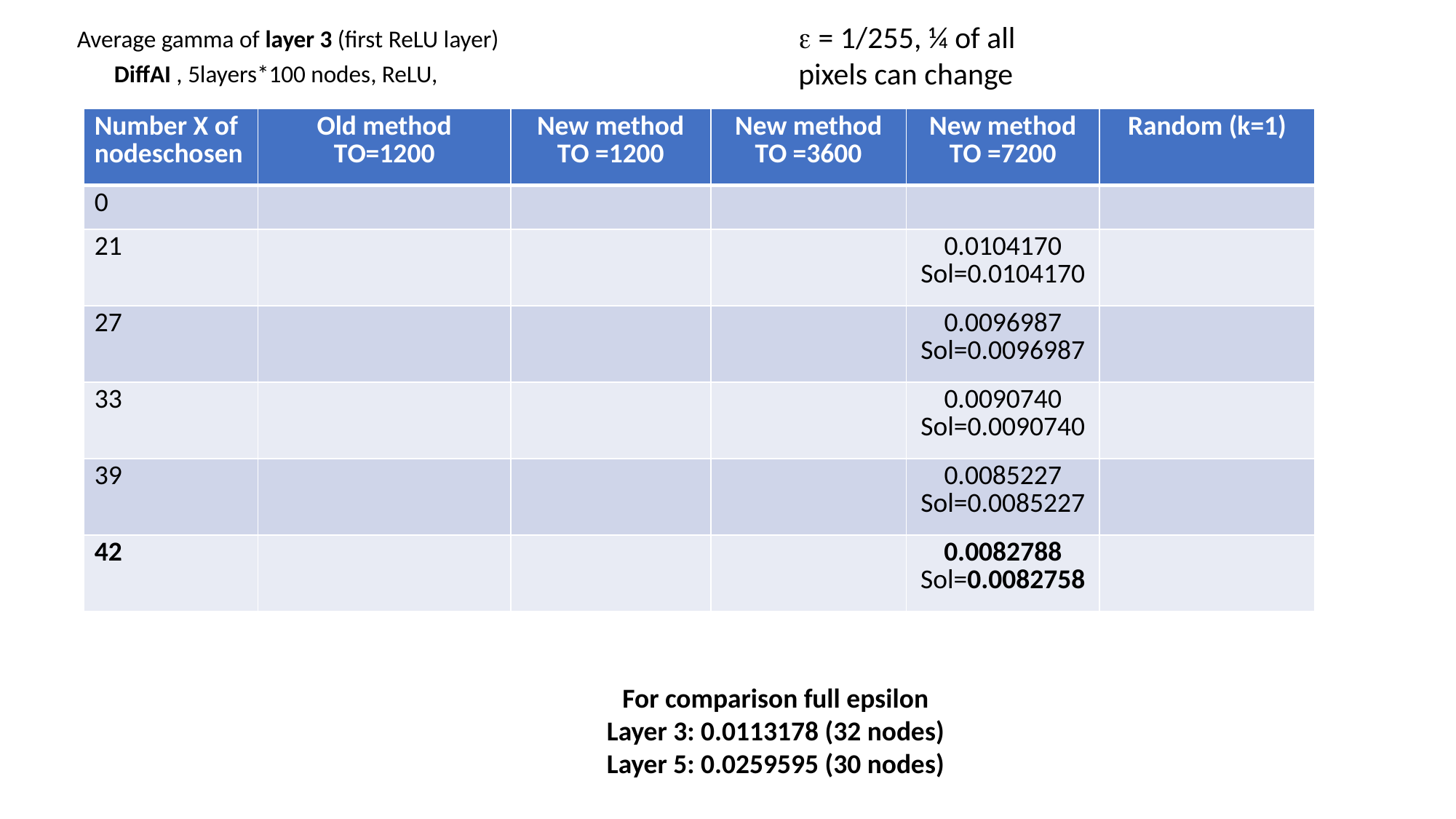

ε = 1/255, ¼ of all pixels can change
Average gamma of layer 3 (first ReLU layer)
DiffAI , 5layers*100 nodes, ReLU,
| Number X of nodeschosen | Old method TO=1200 | New method TO =1200 | New method TO =3600 | New method TO =7200 | Random (k=1) |
| --- | --- | --- | --- | --- | --- |
| 0 |  |  |  |  |  |
| 21 |  |  |  | 0.0104170 Sol=0.0104170 |  |
| 27 |  |  |  | 0.0096987 Sol=0.0096987 |  |
| 33 |  |  |  | 0.0090740 Sol=0.0090740 |  |
| 39 |  |  |  | 0.0085227 Sol=0.0085227 |  |
| 42 |  |  |  | 0.0082788 Sol=0.0082758 |  |
For comparison full epsilon
Layer 3: 0.0113178 (32 nodes)
Layer 5: 0.0259595 (30 nodes)